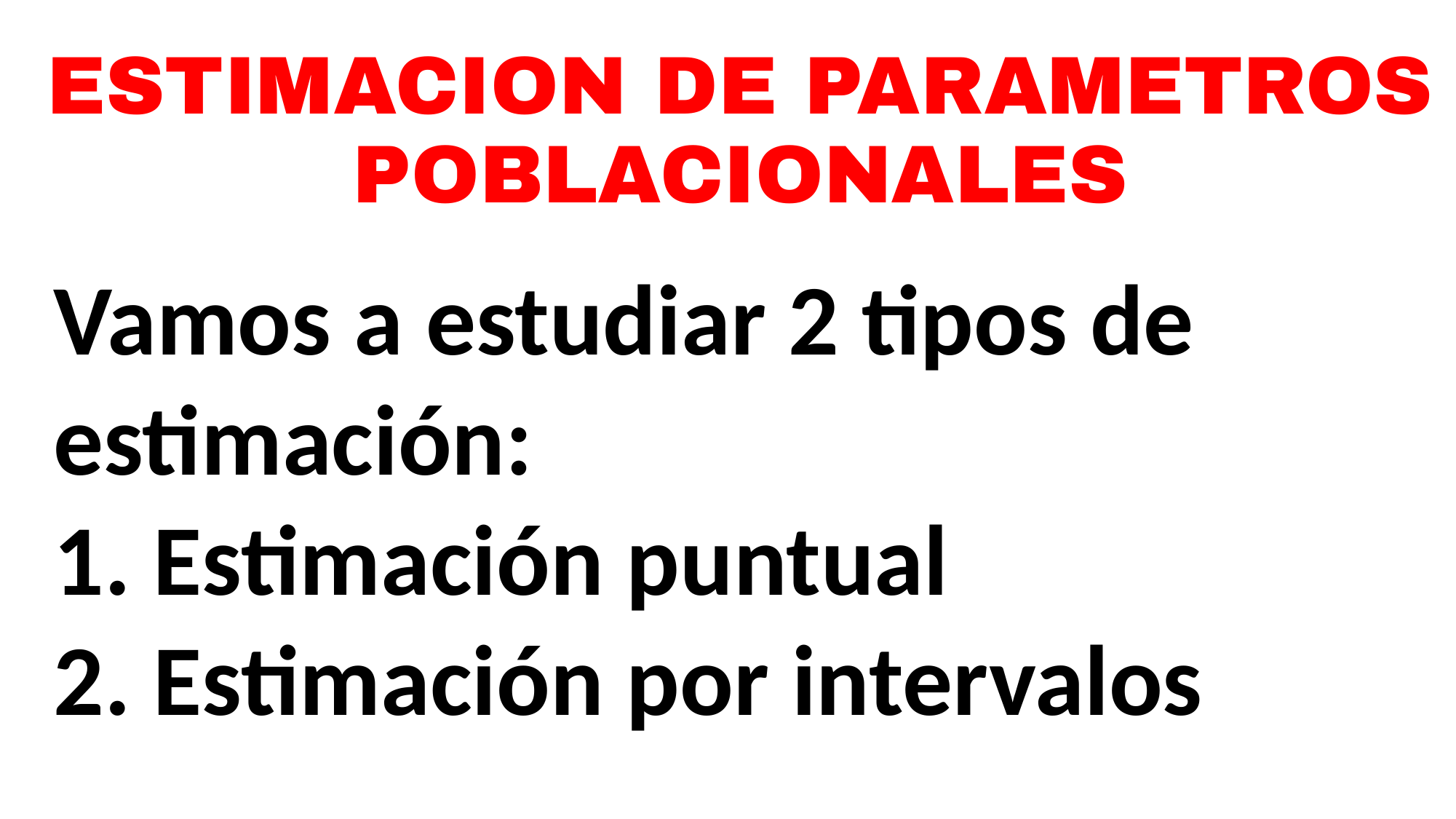

# ESTIMACION DE PARAMETROS POBLACIONALES
Vamos a estudiar 2 tipos de estimación:
1. Estimación puntual
2. Estimación por intervalos